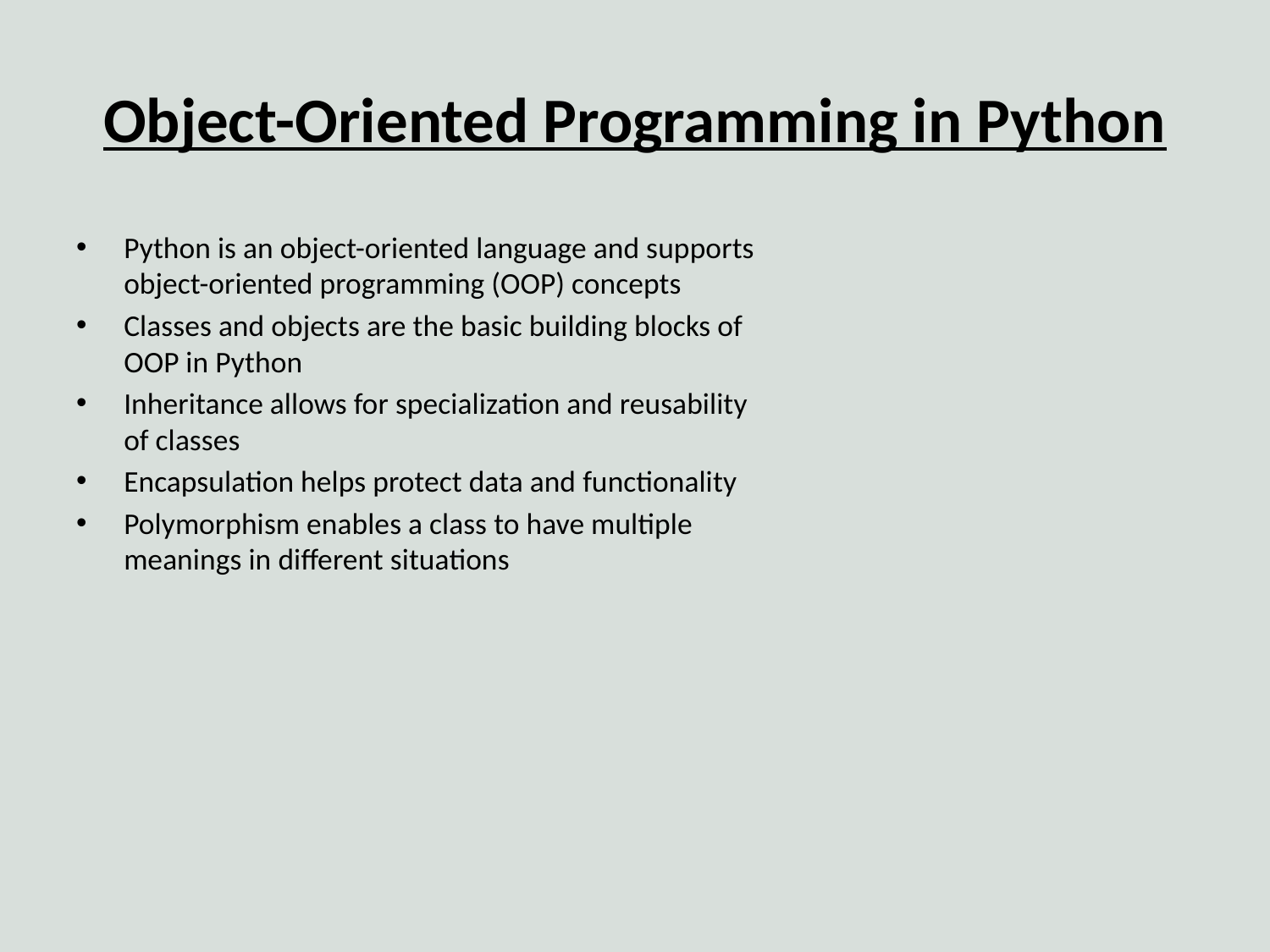

# Object-Oriented Programming in Python
Python is an object-oriented language and supports object-oriented programming (OOP) concepts
Classes and objects are the basic building blocks of OOP in Python
Inheritance allows for specialization and reusability of classes
Encapsulation helps protect data and functionality
Polymorphism enables a class to have multiple meanings in different situations